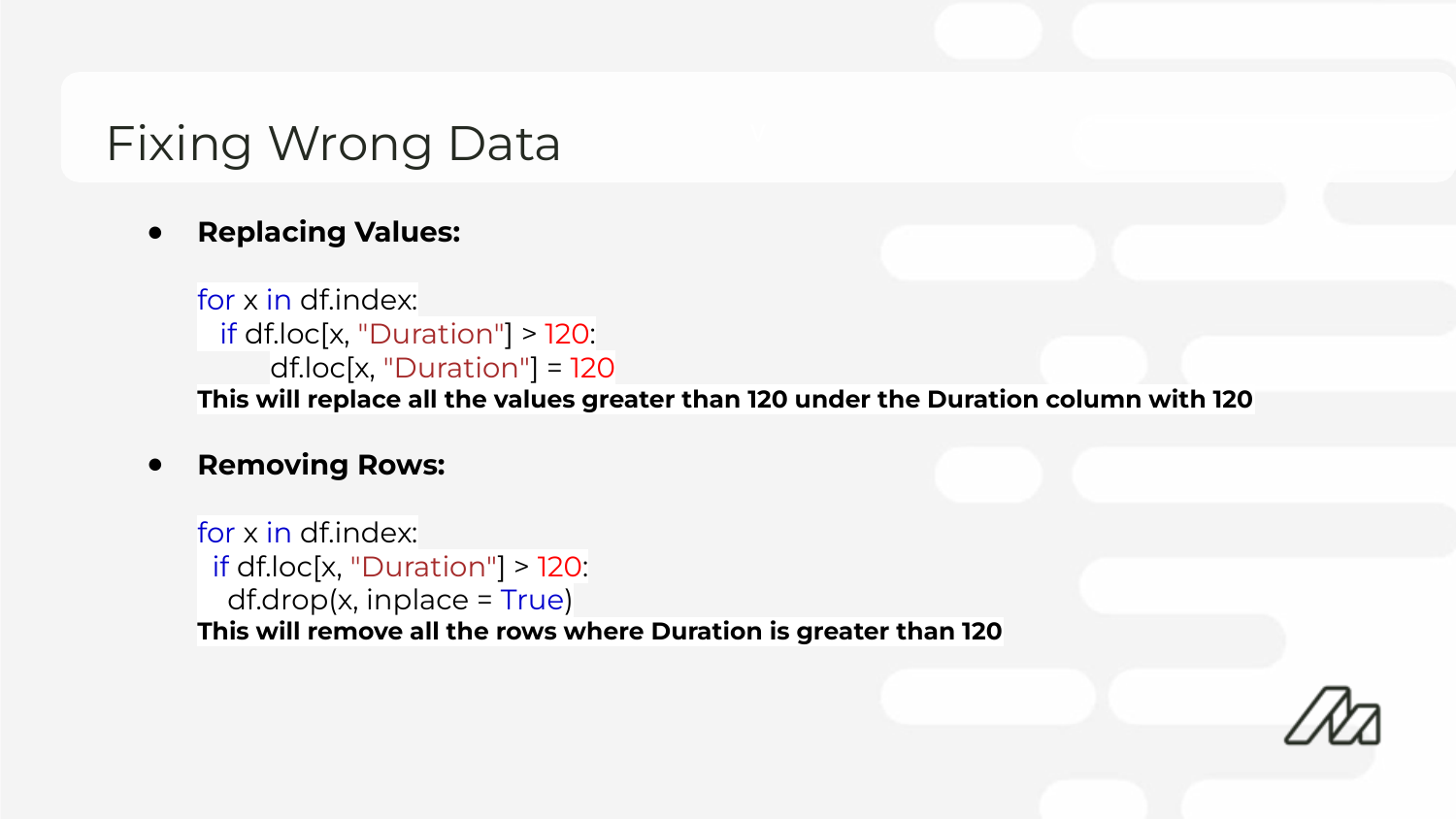

# Fixing Wrong Data
Replacing Values:

for x in df.index:
   if df.loc[x, "Duration"] > 120:
df.loc[x, "Duration"] = 120
This will replace all the values greater than 120 under the Duration column with 120

Removing Rows:

for x in df.index:
  if df.loc[x, "Duration"] > 120:
    df.drop(x, inplace = True)
This will remove all the rows where Duration is greater than 120